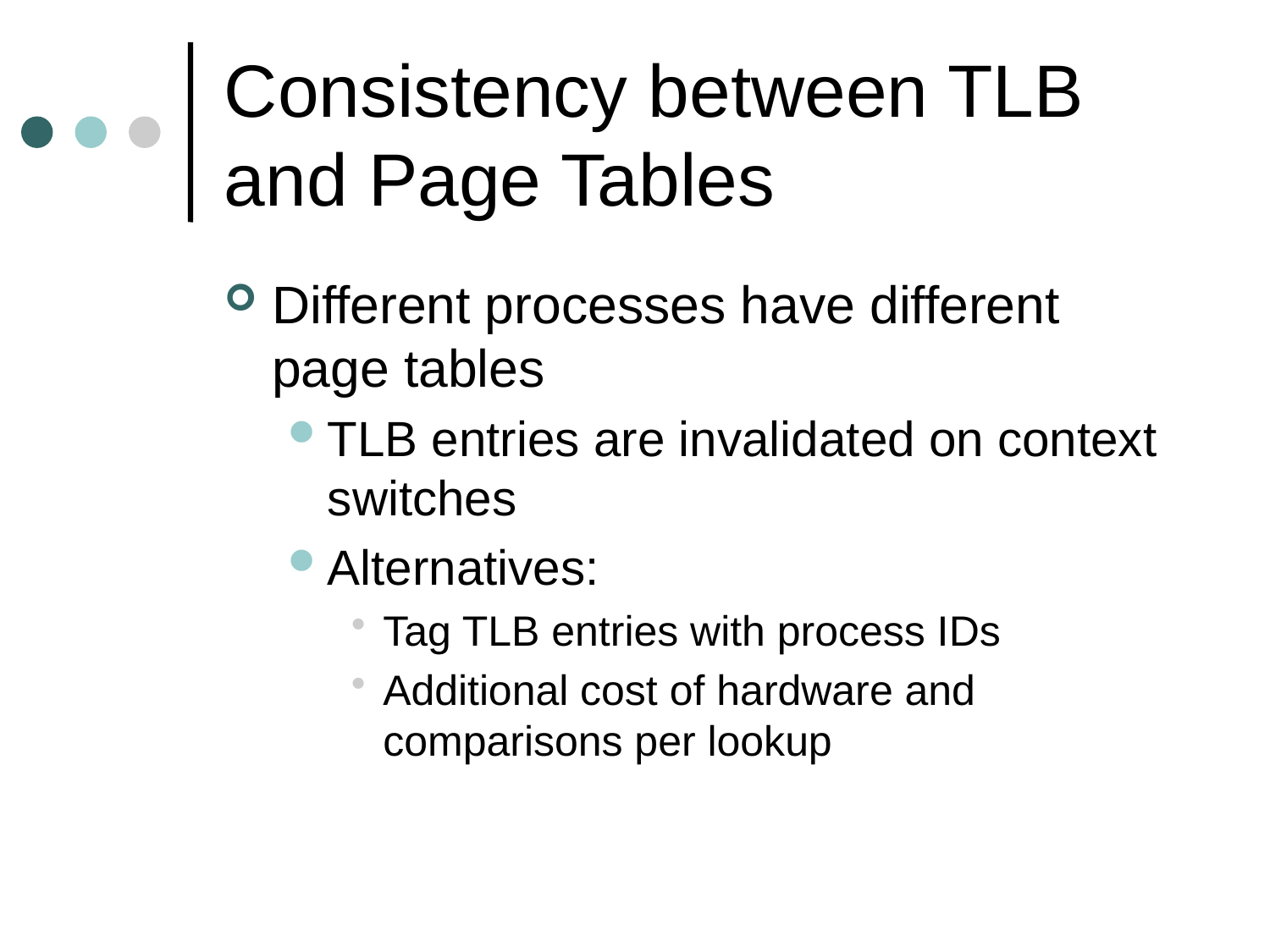

# Consistency between TLB and Page Tables
Different processes have different page tables
TLB entries are invalidated on context switches
Alternatives:
Tag TLB entries with process IDs
Additional cost of hardware and comparisons per lookup